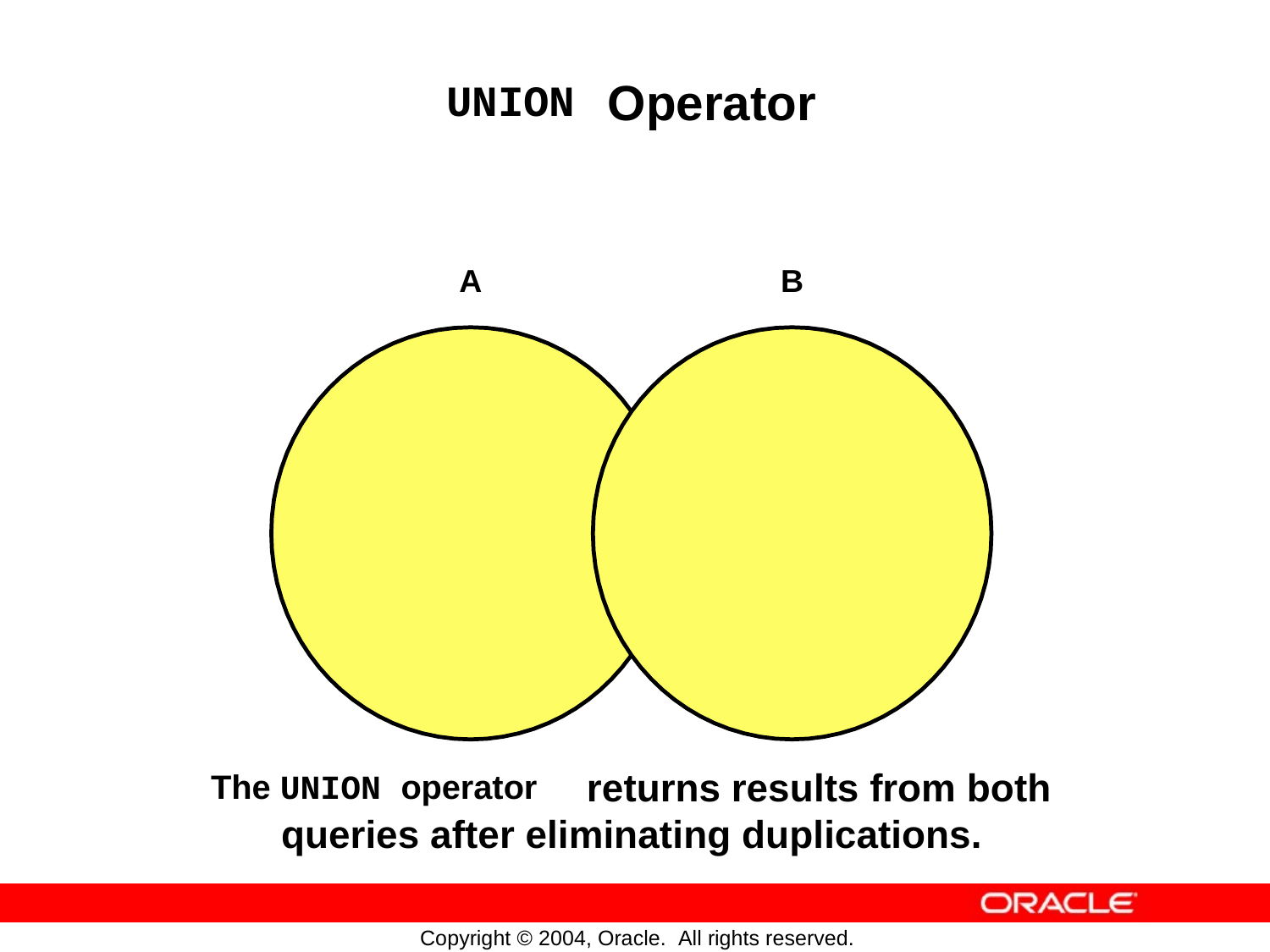

Operator
UNION
A
B

The UNION operator
returns results
from both
queries after eliminating duplications.

Copyright © 2004, Oracle.  All rights reserved.